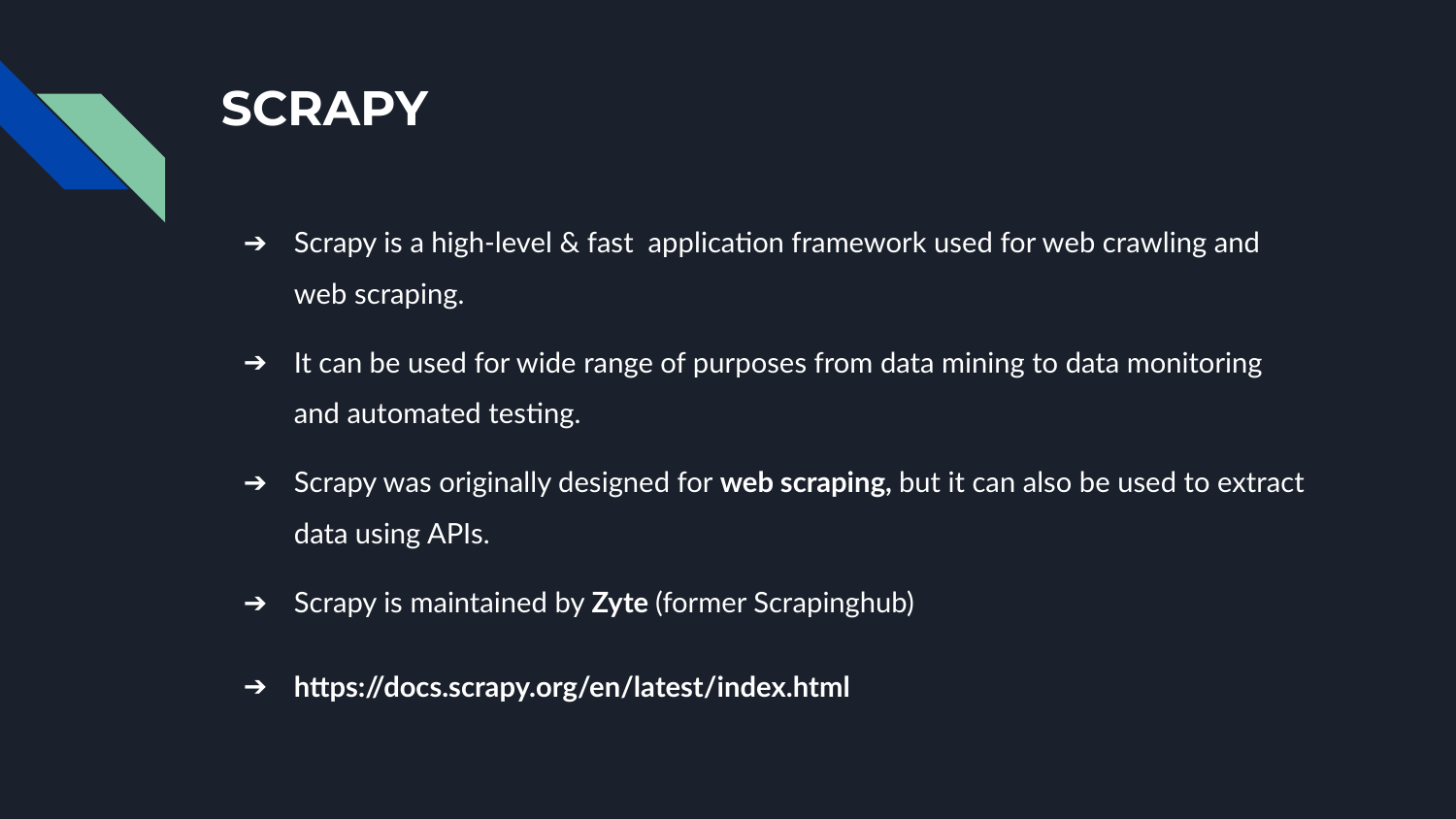

# SCRAPY
Scrapy is a high-level & fast  application framework used for web crawling and web scraping.
It can be used for wide range of purposes from data mining to data monitoring and automated testing.
Scrapy was originally designed for web scraping, but it can also be used to extract data using APIs.
Scrapy is maintained by Zyte (former Scrapinghub)
https://docs.scrapy.org/en/latest/index.html